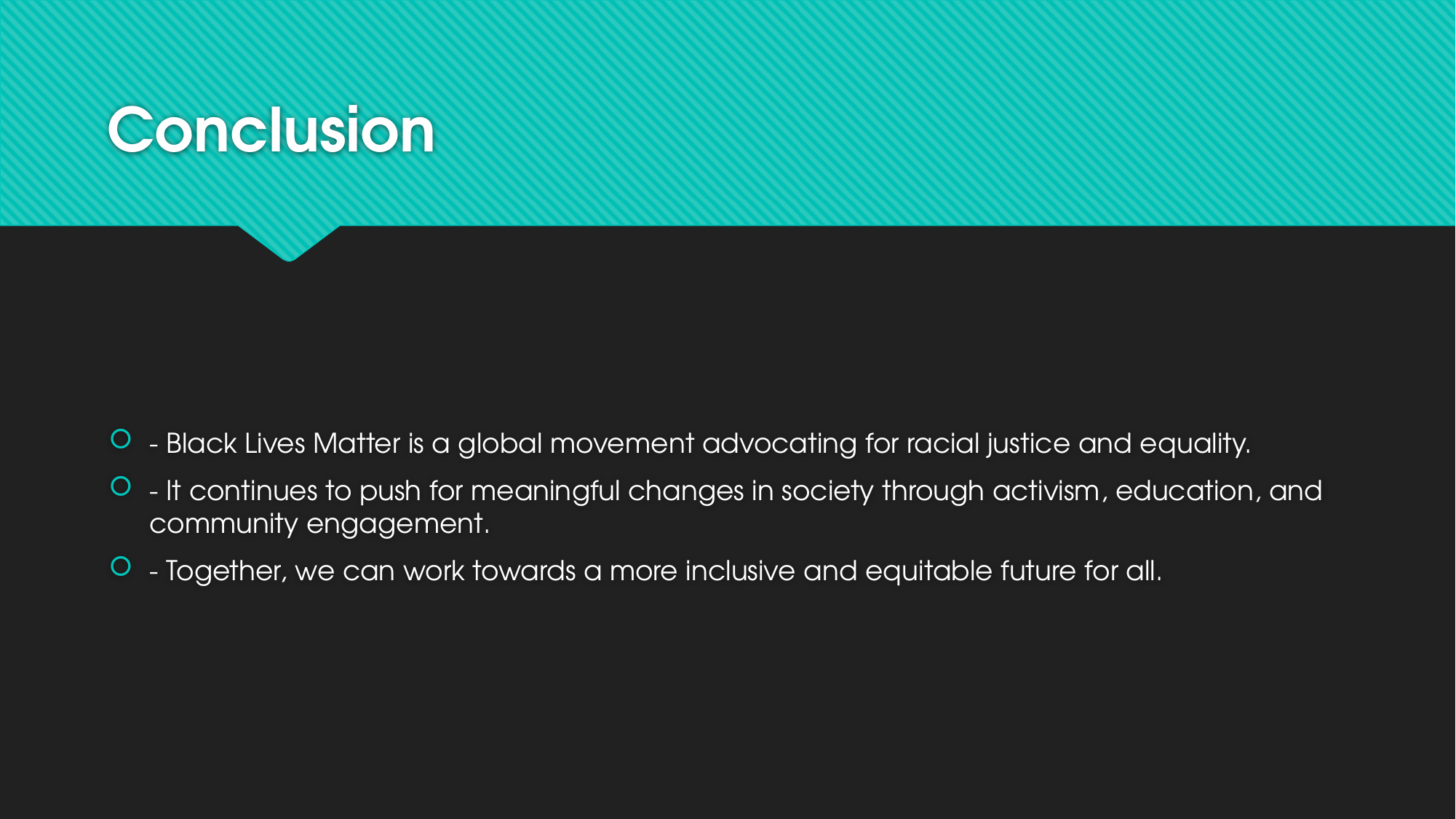

# Conclusion

- Black Lives Matter is a global movement advocating for racial justice and equality.
- It continues to push for meaningful changes in society through activism, education, and community engagement.
- Together, we can work towards a more inclusive and equitable future for all.